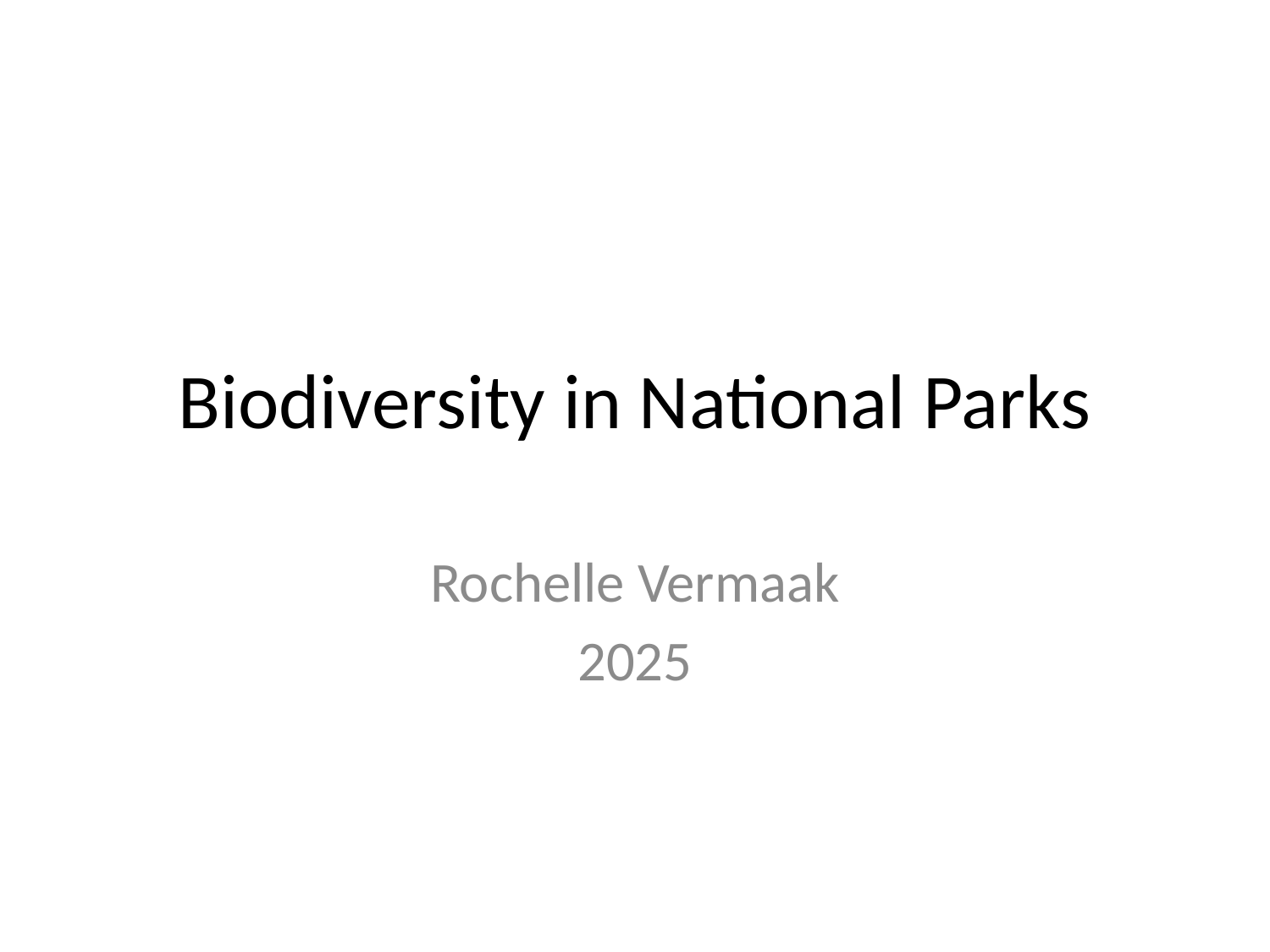

# Biodiversity in National Parks
Rochelle Vermaak
2025